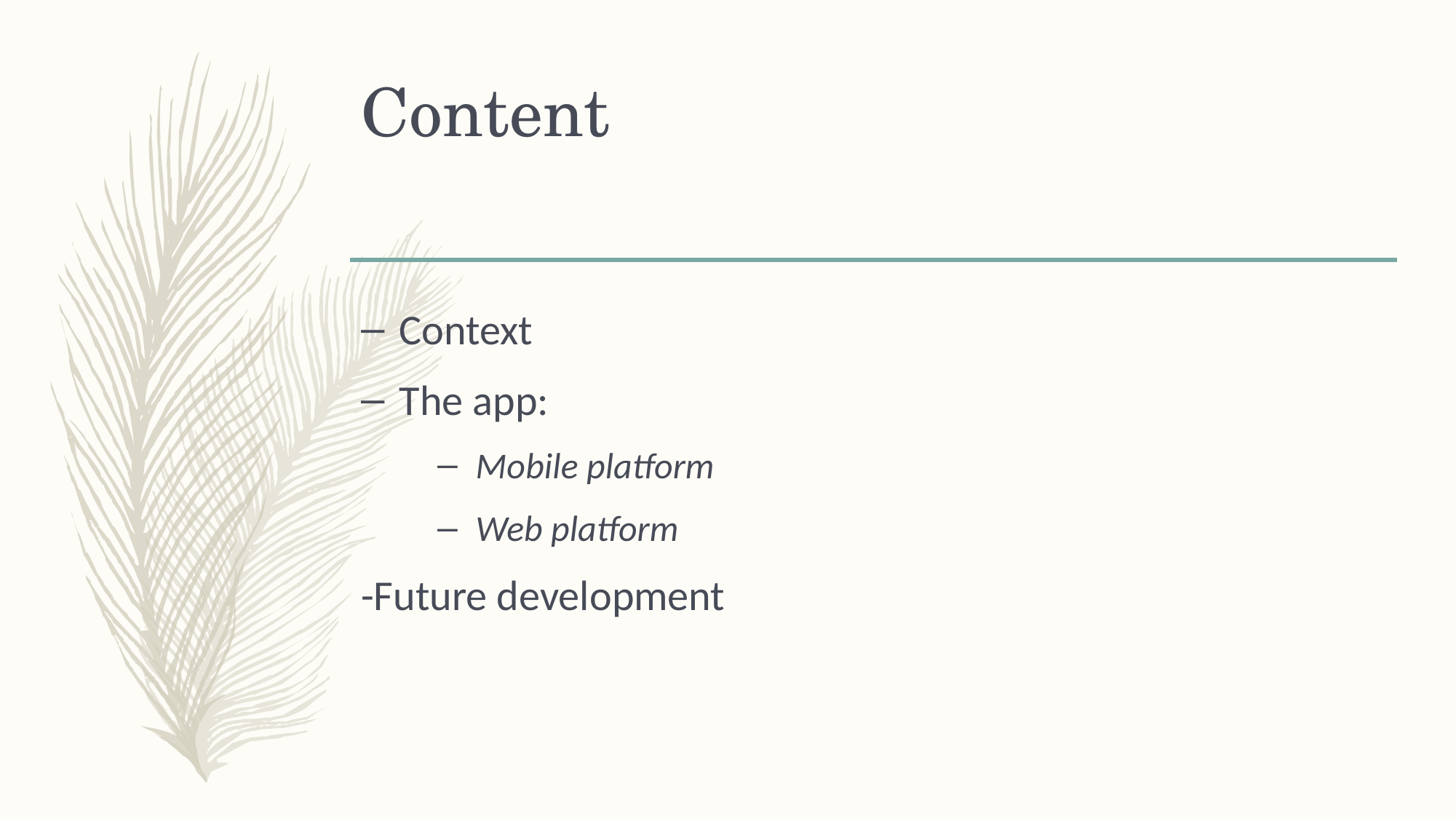

# Content
Context
The app:
Mobile platform
Web platform
-Future development